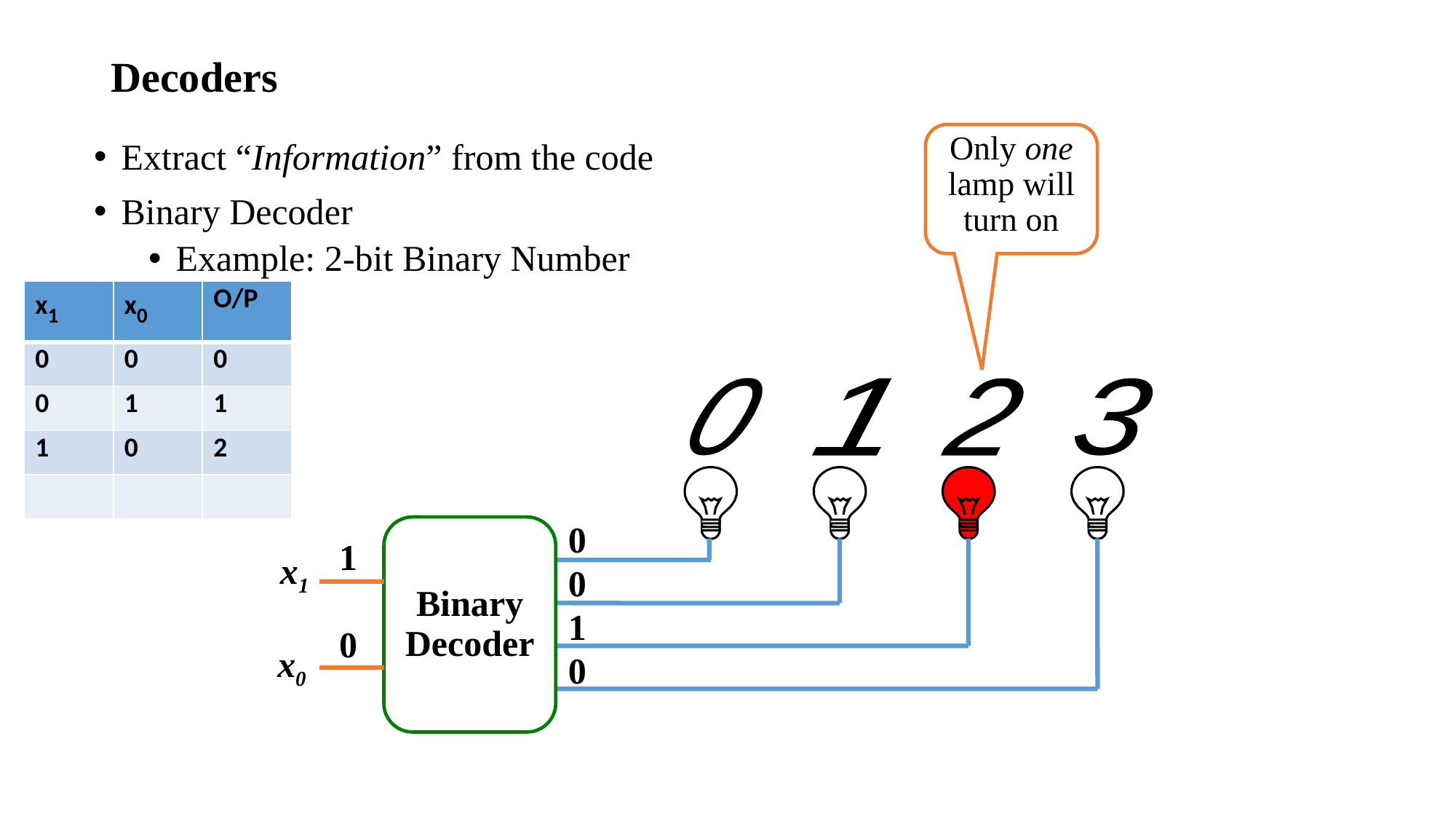

# Decoders
Only one lamp will turn on
Extract “Information” from the code
Binary Decoder
Example: 2-bit Binary Number
| x1 | x0 | O/P |
| --- | --- | --- |
| 0 | 0 | 0 |
| 0 | 1 | 1 |
| 1 | 0 | 2 |
|  |  |  |
0
1
2
3

0
0
1
0
Binary
Decoder
 x1

x0

1

0